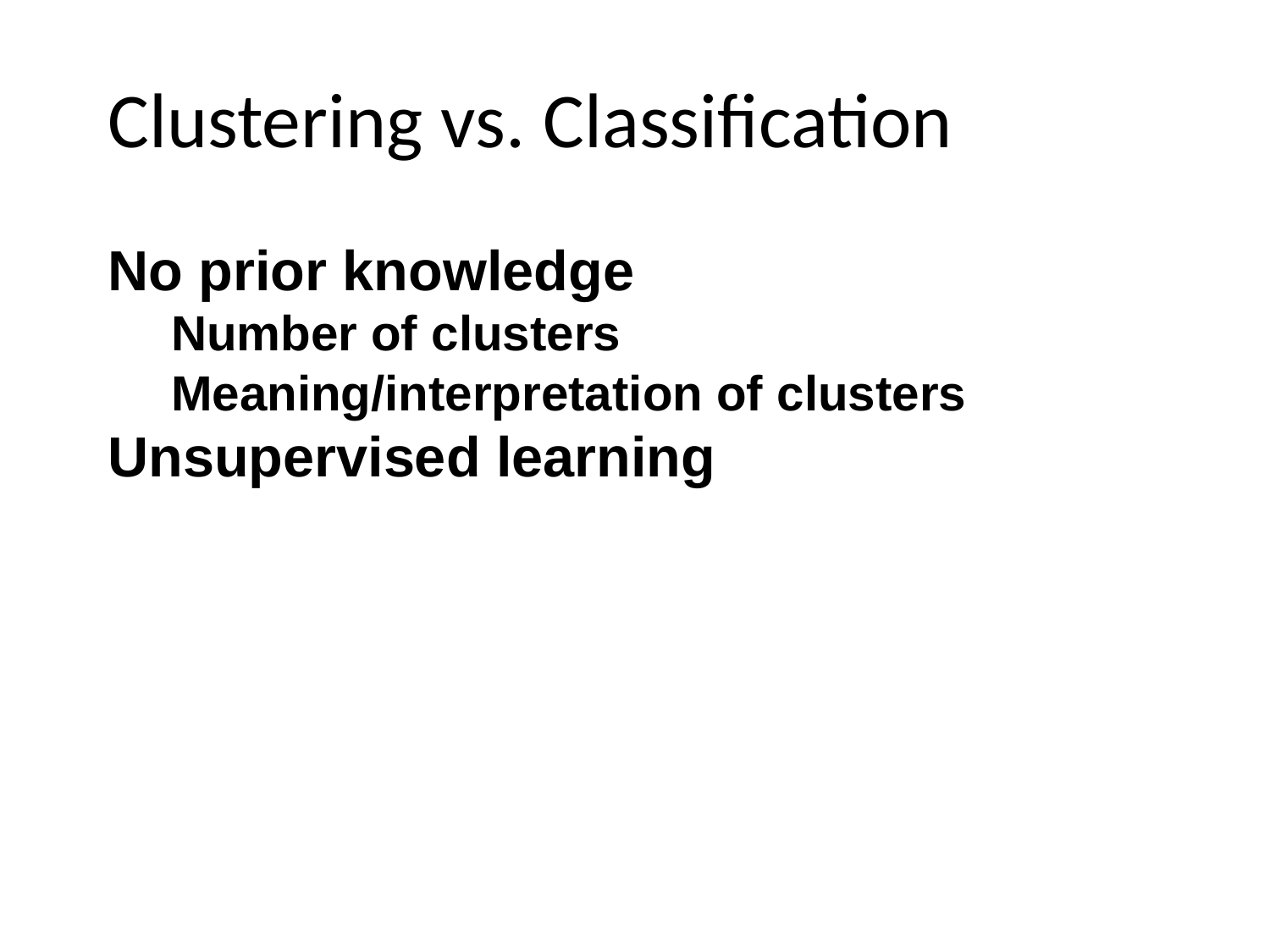

Clustering vs. Classification
No prior knowledge
Number of clusters
Meaning/interpretation of clusters
Unsupervised learning